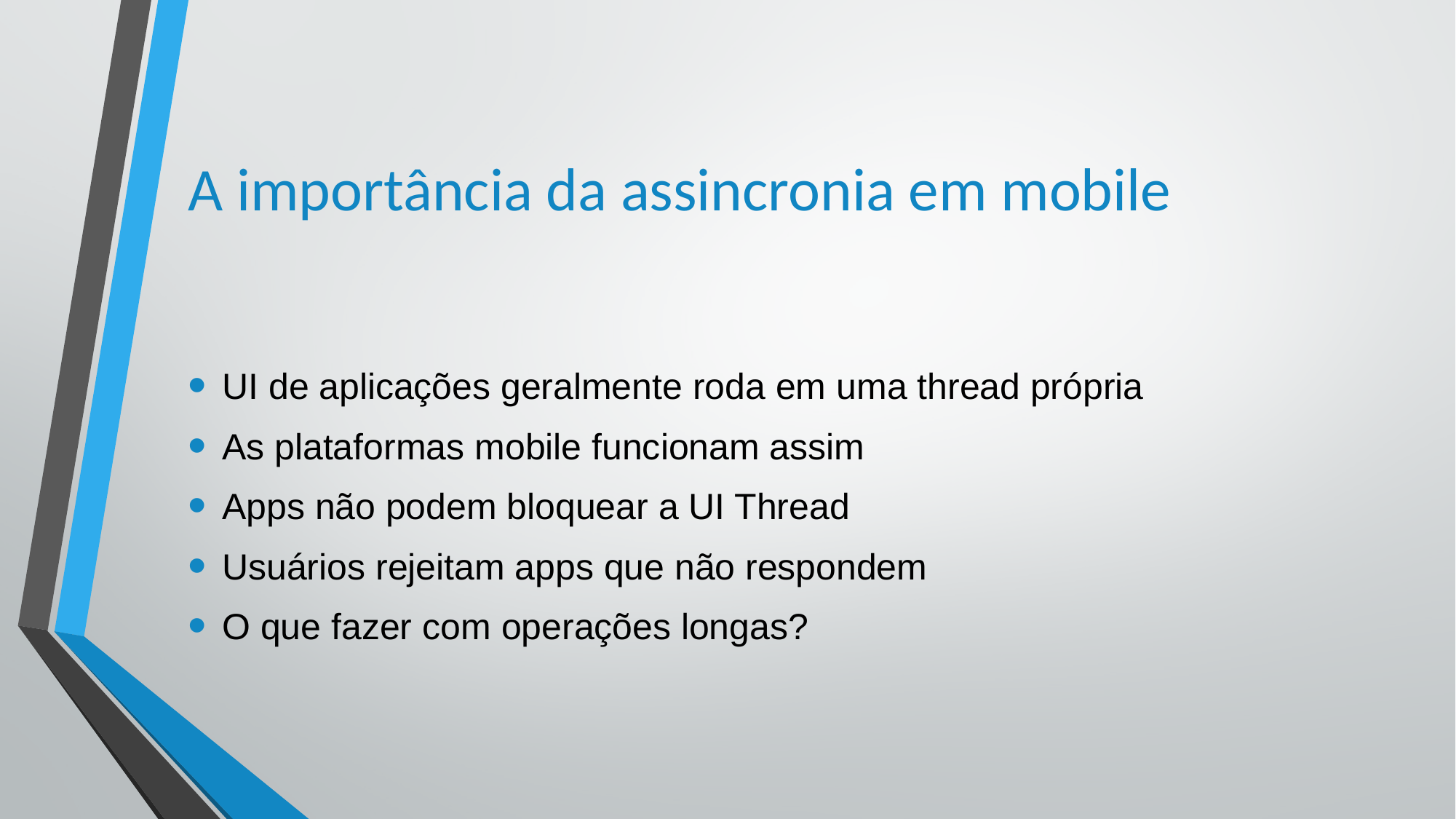

# A importância da assincronia em mobile
UI de aplicações geralmente roda em uma thread própria
As plataformas mobile funcionam assim
Apps não podem bloquear a UI Thread
Usuários rejeitam apps que não respondem
O que fazer com operações longas?